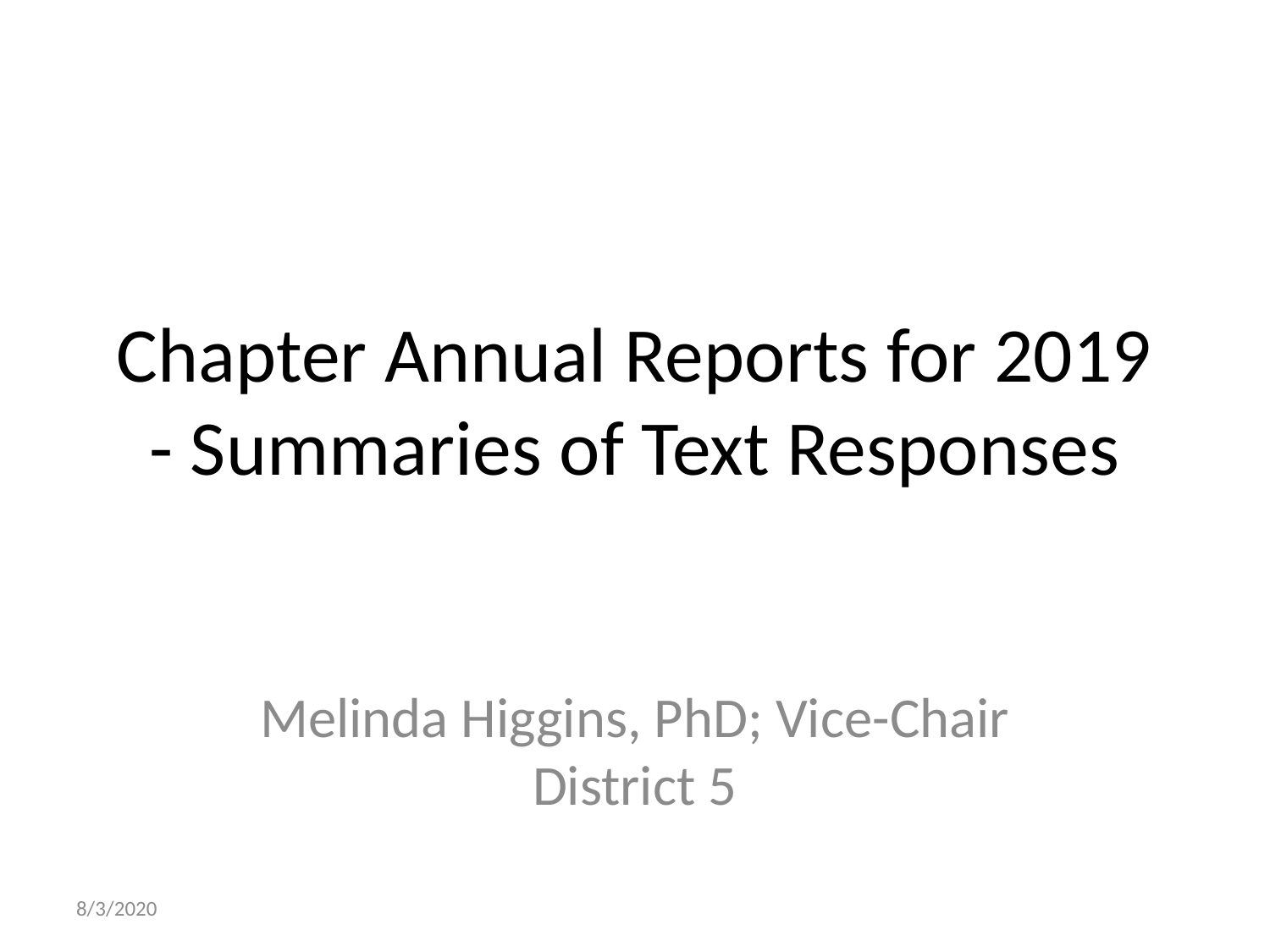

# Chapter Annual Reports for 2019 - Summaries of Text Responses
Melinda Higgins, PhD; Vice-Chair District 5
8/3/2020